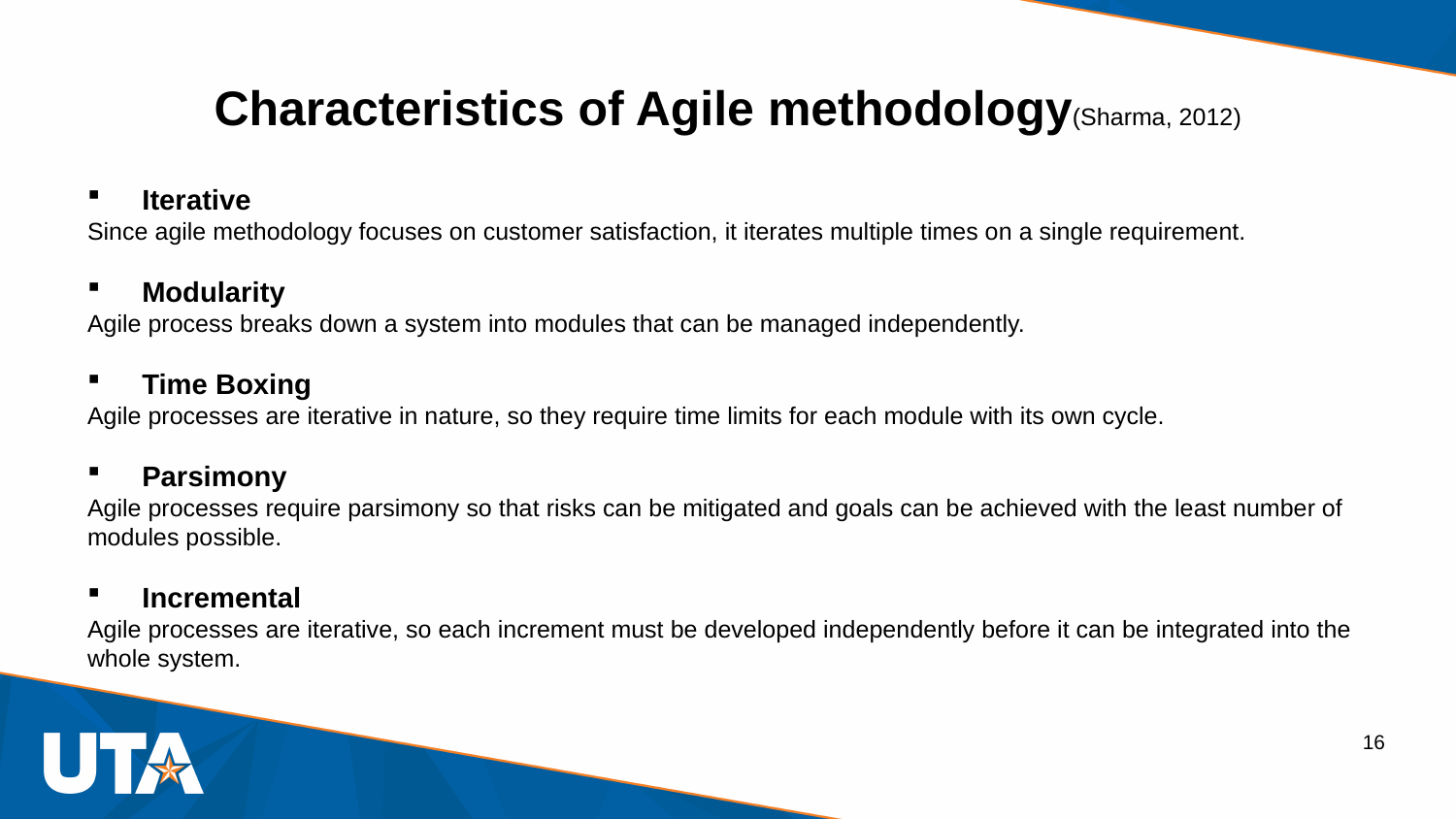

# Characteristics of Agile methodology(Sharma, 2012)
Iterative
Since agile methodology focuses on customer satisfaction, it iterates multiple times on a single requirement.

Modularity
Agile process breaks down a system into modules that can be managed independently.

Time Boxing
Agile processes are iterative in nature, so they require time limits for each module with its own cycle.

Parsimony
Agile processes require parsimony so that risks can be mitigated and goals can be achieved with the least number of modules possible.

Incremental
Agile processes are iterative, so each increment must be developed independently before it can be integrated into the whole system.
16